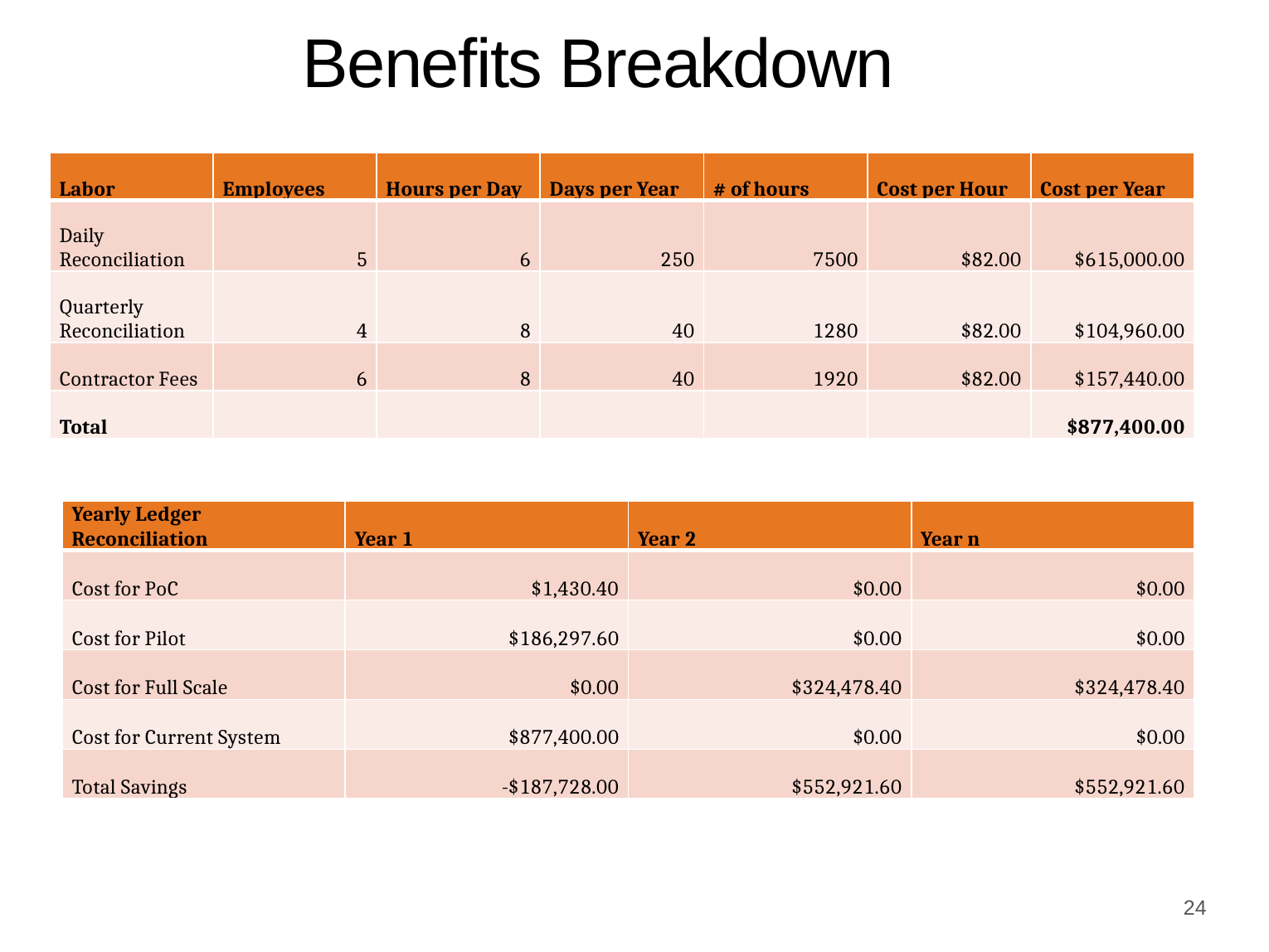

Benefits Breakdown
| Labor | Employees | Hours per Day | Days per Year | # of hours | Cost per Hour | Cost per Year |
| --- | --- | --- | --- | --- | --- | --- |
| Daily Reconciliation | 5 | 6 | 250 | 7500 | $82.00 | $615,000.00 |
| Quarterly Reconciliation | 4 | 8 | 40 | 1280 | $82.00 | $104,960.00 |
| Contractor Fees | 6 | 8 | 40 | 1920 | $82.00 | $157,440.00 |
| Total |  |  |  |  |  | $877,400.00 |
| Yearly Ledger Reconciliation | Year 1 | Year 2 | Year n |
| --- | --- | --- | --- |
| Cost for PoC | $1,430.40 | $0.00 | $0.00 |
| Cost for Pilot | $186,297.60 | $0.00 | $0.00 |
| Cost for Full Scale | $0.00 | $324,478.40 | $324,478.40 |
| Cost for Current System | $877,400.00 | $0.00 | $0.00 |
| Total Savings | -$187,728.00 | $552,921.60 | $552,921.60 |
24